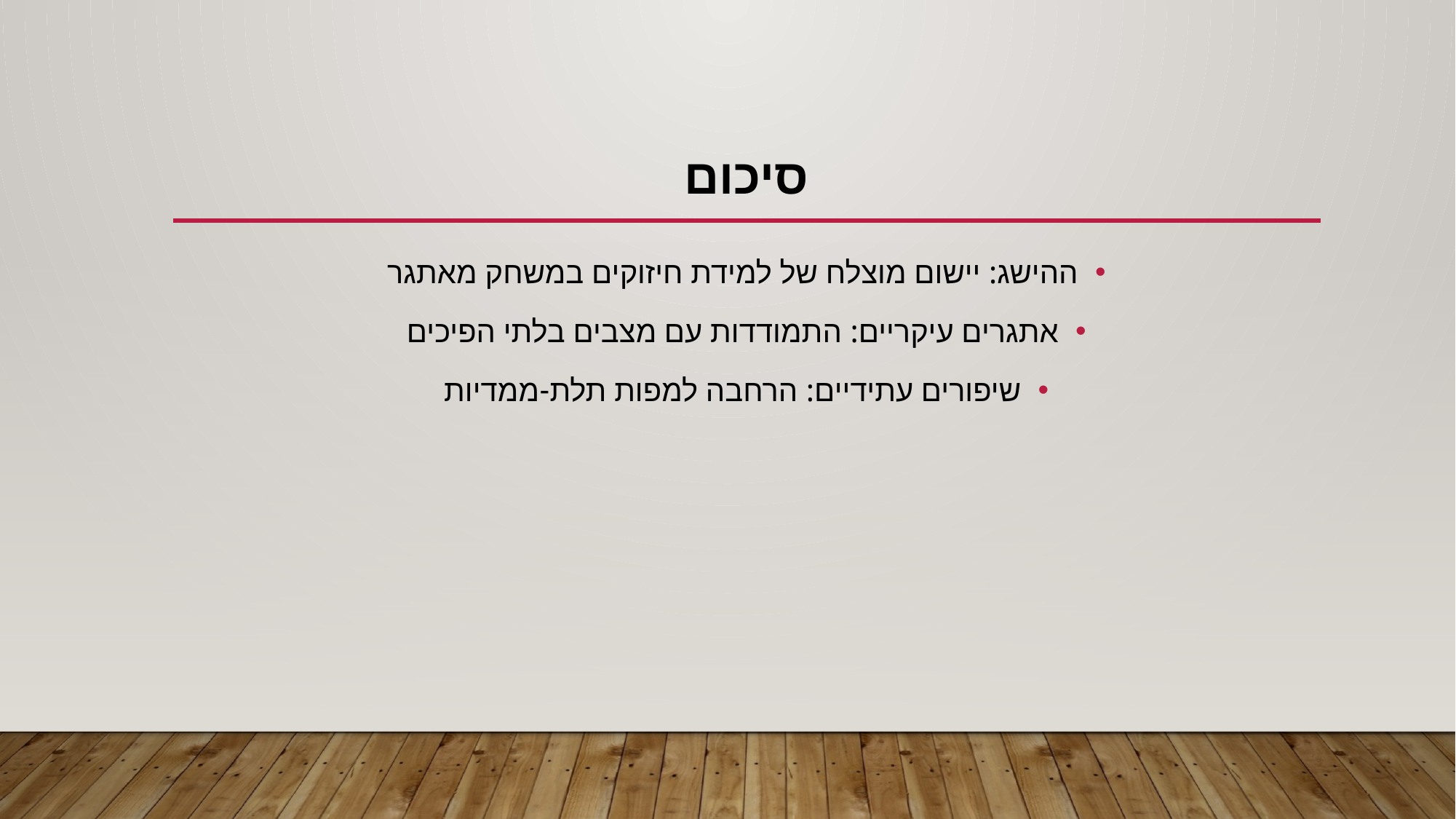

# סיכום
ההישג: יישום מוצלח של למידת חיזוקים במשחק מאתגר
אתגרים עיקריים: התמודדות עם מצבים בלתי הפיכים
שיפורים עתידיים: הרחבה למפות תלת-ממדיות